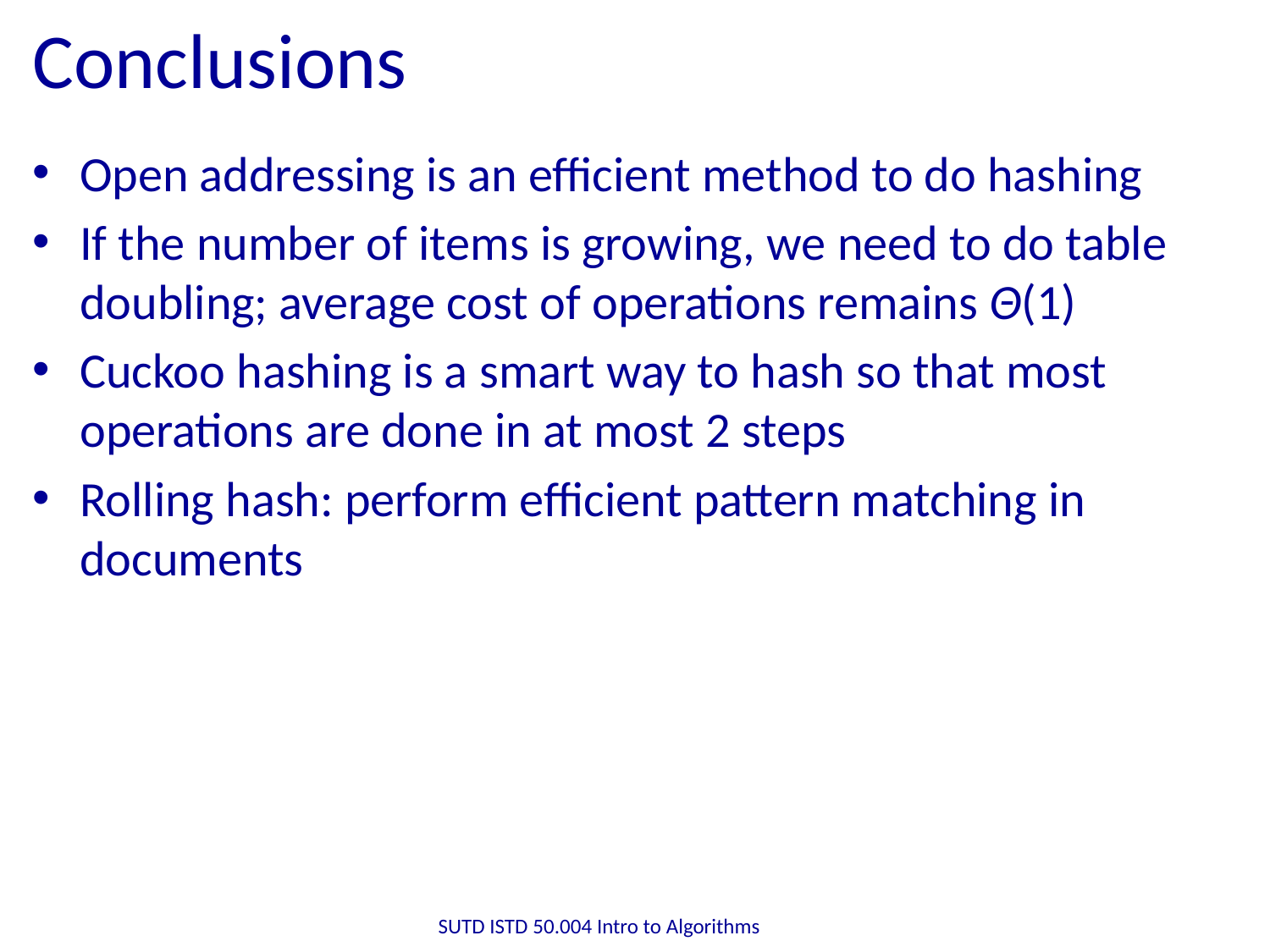

# Conclusions
Open addressing is an efficient method to do hashing
If the number of items is growing, we need to do table doubling; average cost of operations remains Θ(1)
Cuckoo hashing is a smart way to hash so that most operations are done in at most 2 steps
Rolling hash: perform efficient pattern matching in documents
SUTD ISTD 50.004 Intro to Algorithms